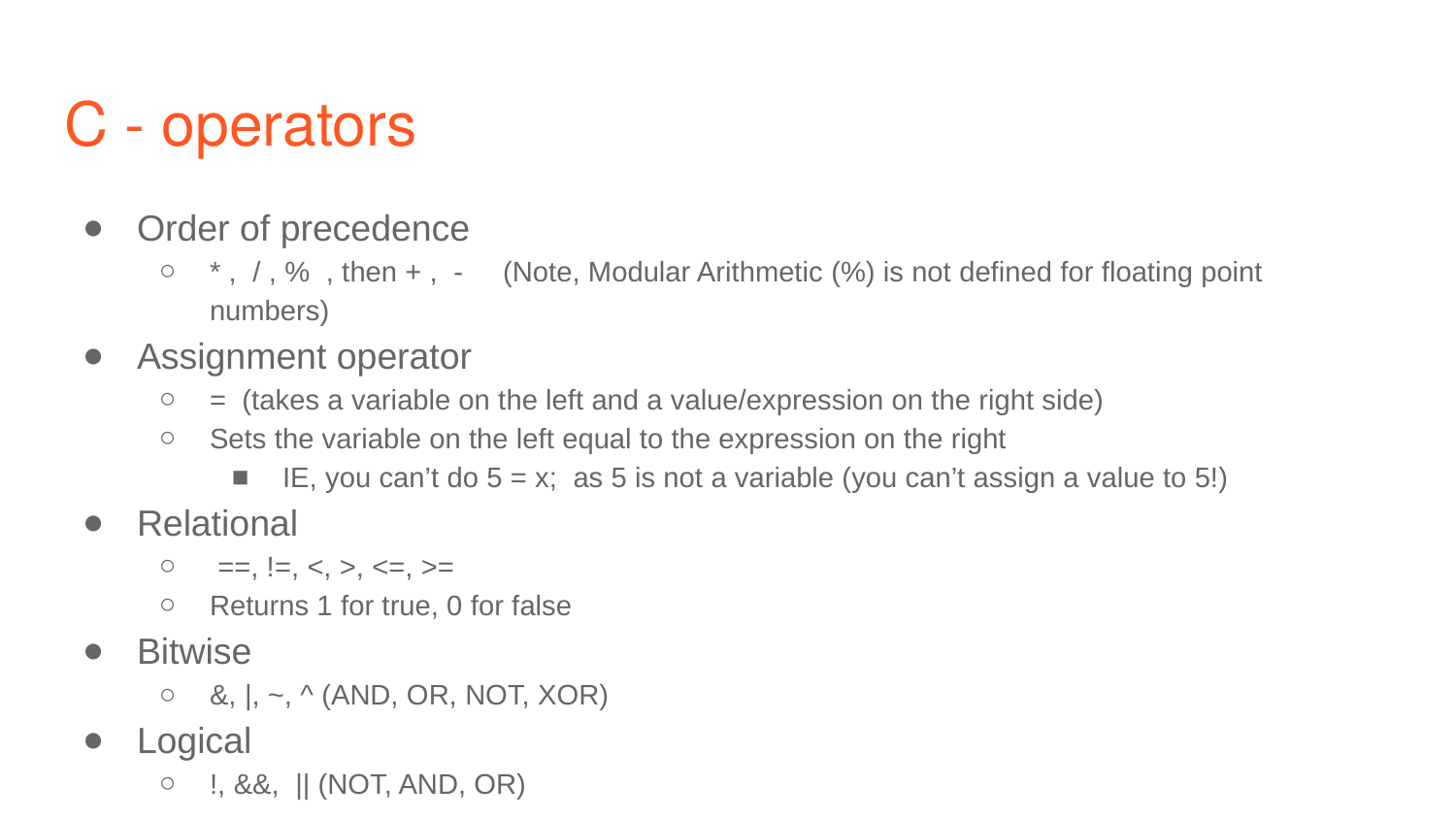

# C - operators
Order of precedence
* ,  / , %  , then + ,  -     (Note, Modular Arithmetic (%) is not defined for floating point numbers)
Assignment operator
=  (takes a variable on the left and a value/expression on the right side)
Sets the variable on the left equal to the expression on the right
IE, you can’t do 5 = x;  as 5 is not a variable (you can’t assign a value to 5!)
Relational
 ==, !=, <, >, <=, >=
Returns 1 for true, 0 for false
Bitwise
&, |, ~, ^ (AND, OR, NOT, XOR)
Logical
!, &&,  || (NOT, AND, OR)